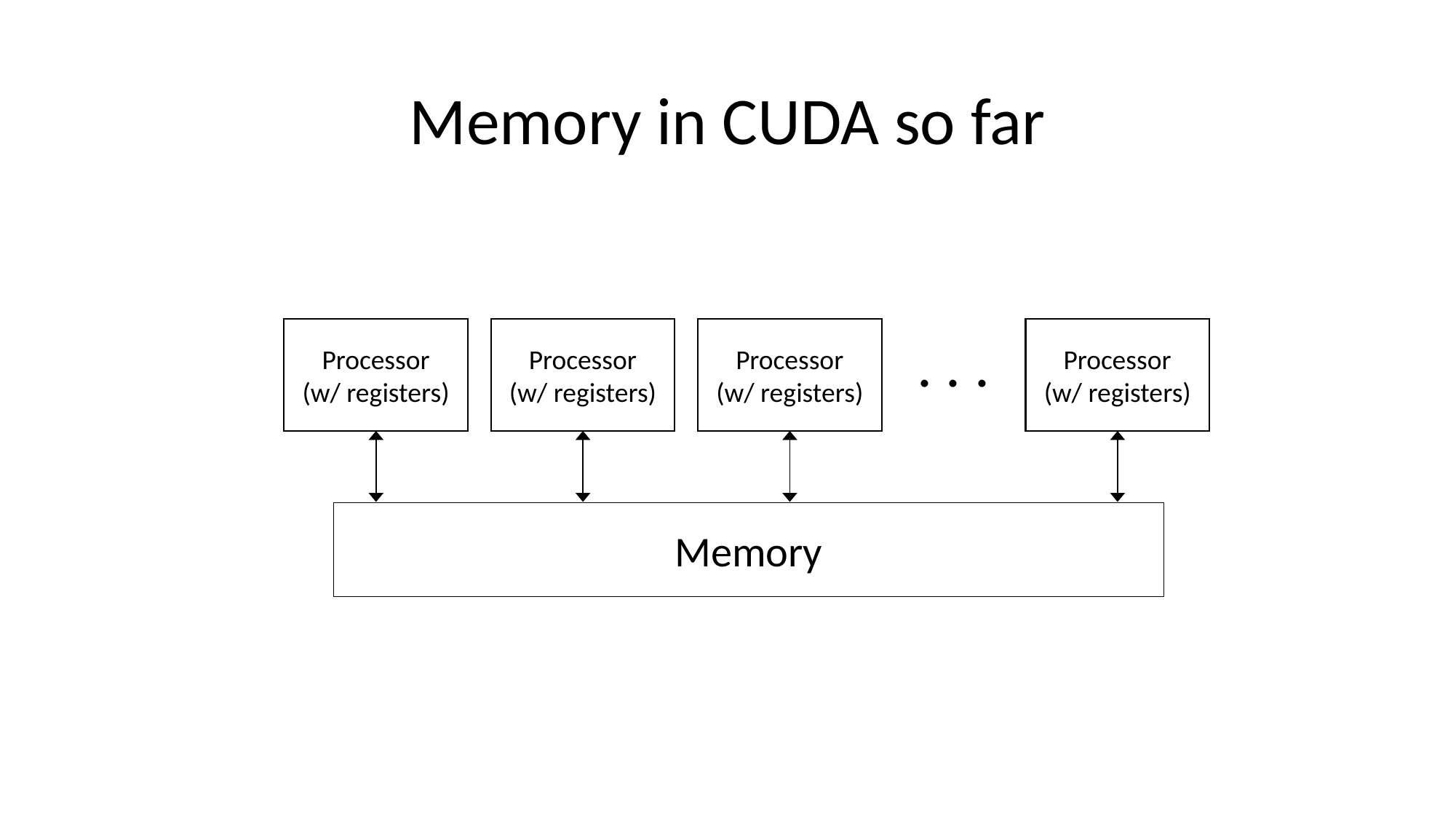

# Memory in CUDA so far
Processor
(w/ registers)
Processor
(w/ registers)
Processor
(w/ registers)
Processor
(w/ registers)
. . .
Memory